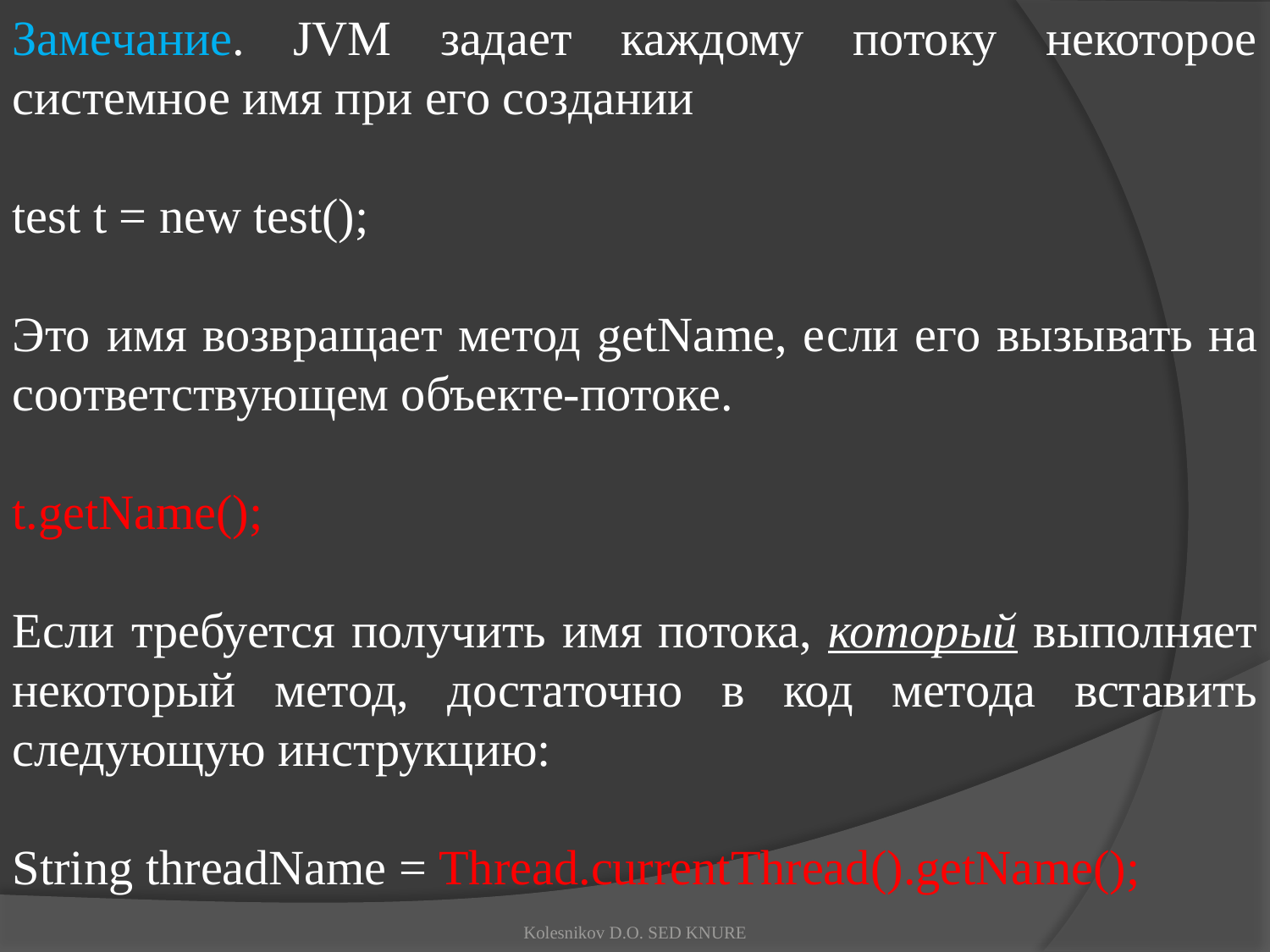

Замечание. JVM задает каждому потоку некоторое системное имя при его создании

test t = new test();

Это имя возвращает метод getName, если его вызывать на соответствующем объекте-потоке.

t.getName();

Если требуется получить имя потока, который выполняет некоторый метод, достаточно в код метода вставить следующую инструкцию:

String threadName = Thread.currentThread().getName();
Kolesnikov D.O. SED KNURE